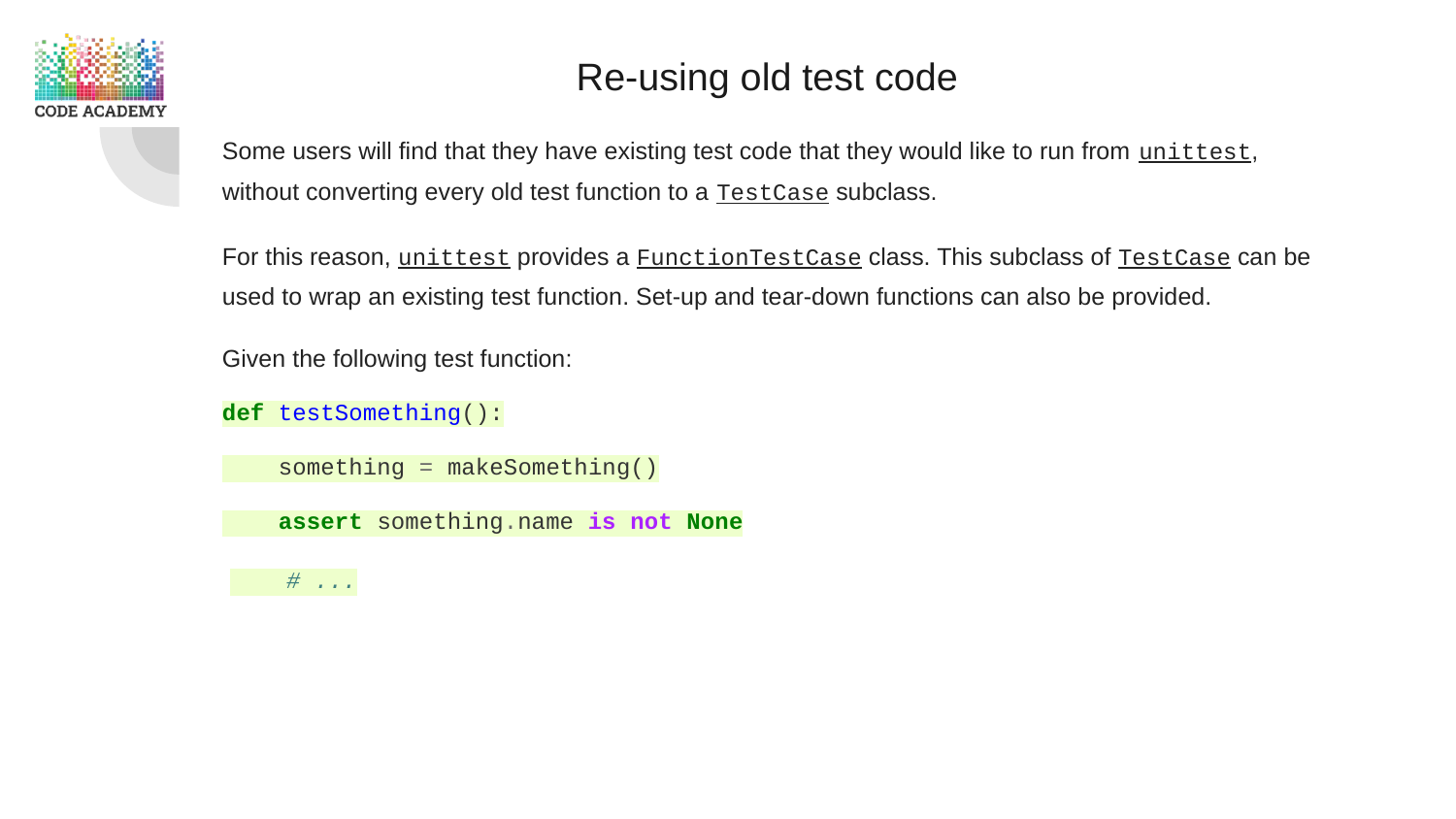

# Re-using old test code
Some users will find that they have existing test code that they would like to run from unittest, without converting every old test function to a TestCase subclass.
For this reason, unittest provides a FunctionTestCase class. This subclass of TestCase can be used to wrap an existing test function. Set-up and tear-down functions can also be provided.
Given the following test function:
def testSomething():
    something = makeSomething()
    assert something.name is not None
    # ...